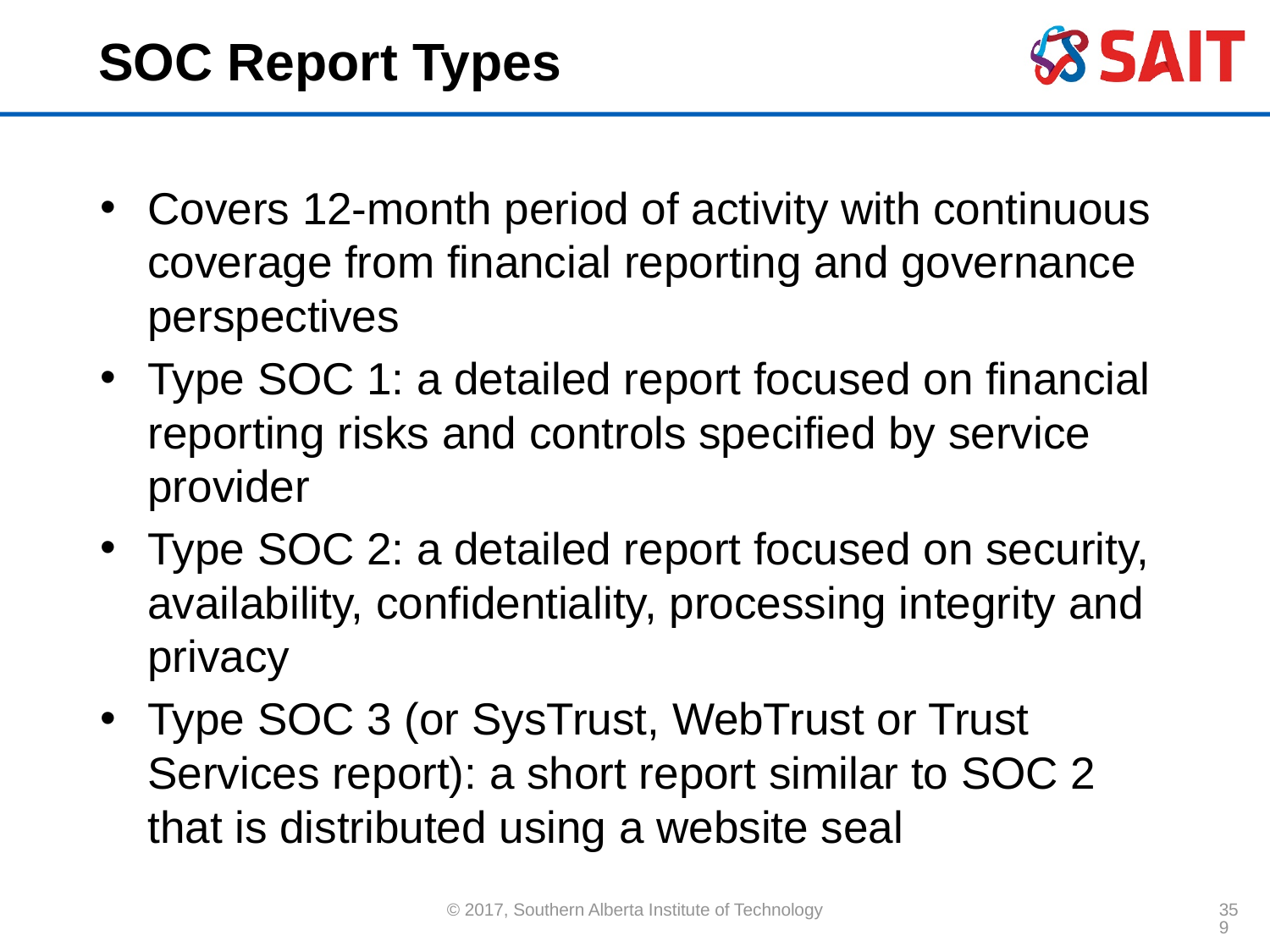

# SOC Report Types
Covers 12-month period of activity with continuous coverage from financial reporting and governance perspectives
Type SOC 1: a detailed report focused on financial reporting risks and controls specified by service provider
Type SOC 2: a detailed report focused on security, availability, confidentiality, processing integrity and privacy
Type SOC 3 (or SysTrust, WebTrust or Trust Services report): a short report similar to SOC 2 that is distributed using a website seal